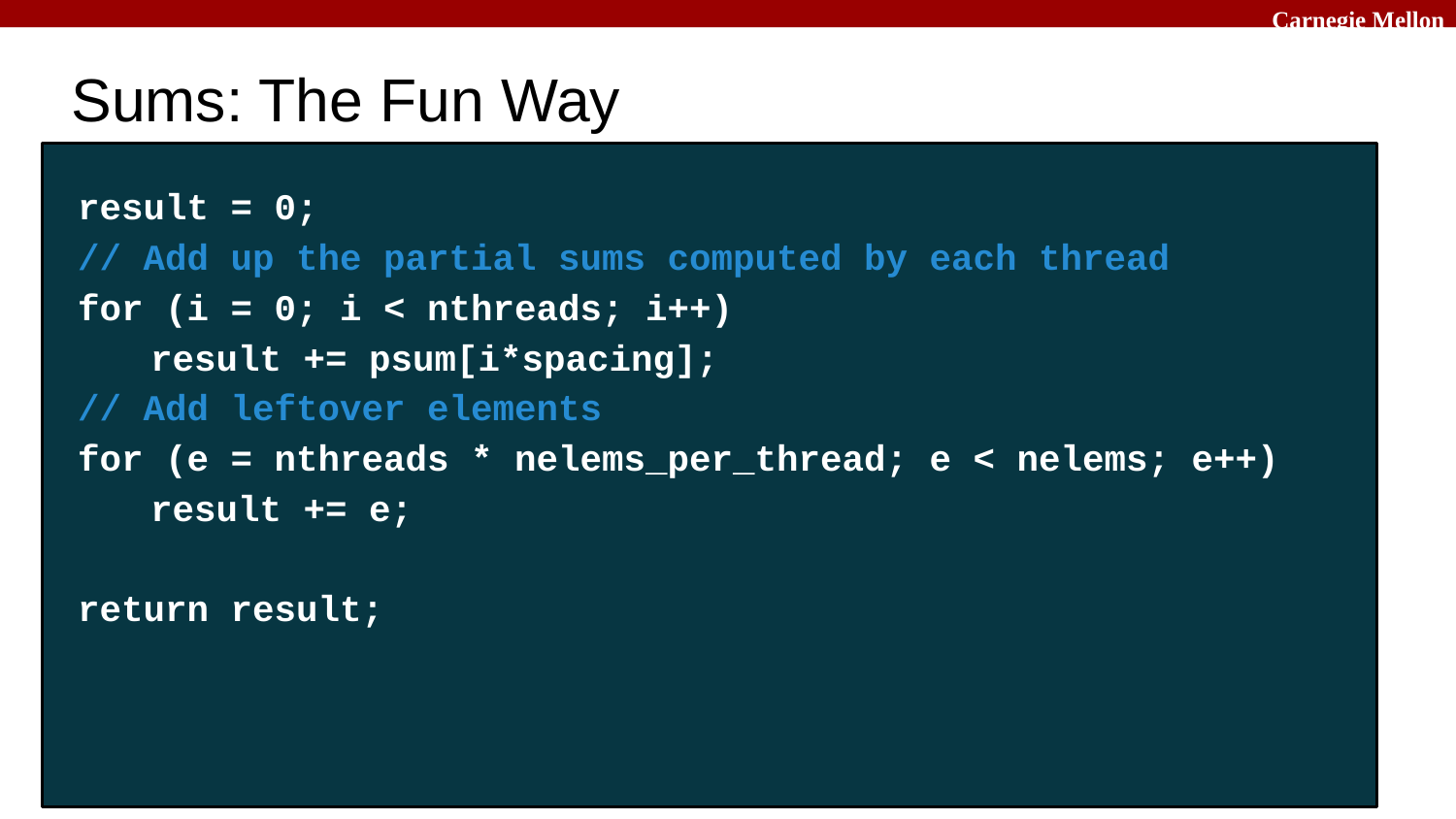

# Sums: The Fun Way

result = 0;
// Add up the partial sums computed by each thread
for (i = 0; i < nthreads; i++)
result += psum[i*spacing];
// Add leftover elements
for (e = nthreads * nelems_per_thread; e < nelems; e++)
result += e;

return result;